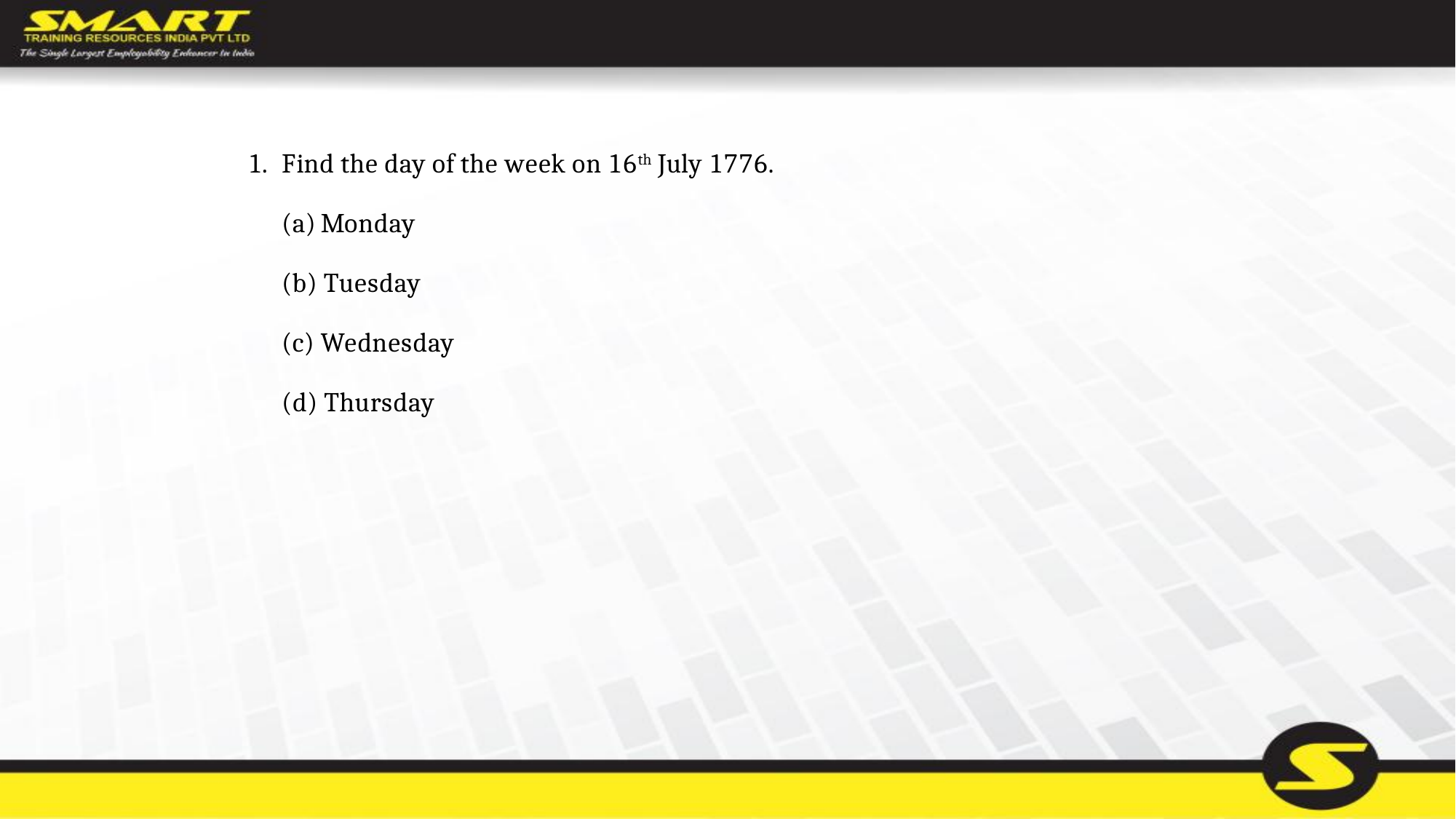

1.	Find the day of the week on 16th July 1776.
	(a) Monday
	(b) Tuesday
	(c) Wednesday
	(d) Thursday